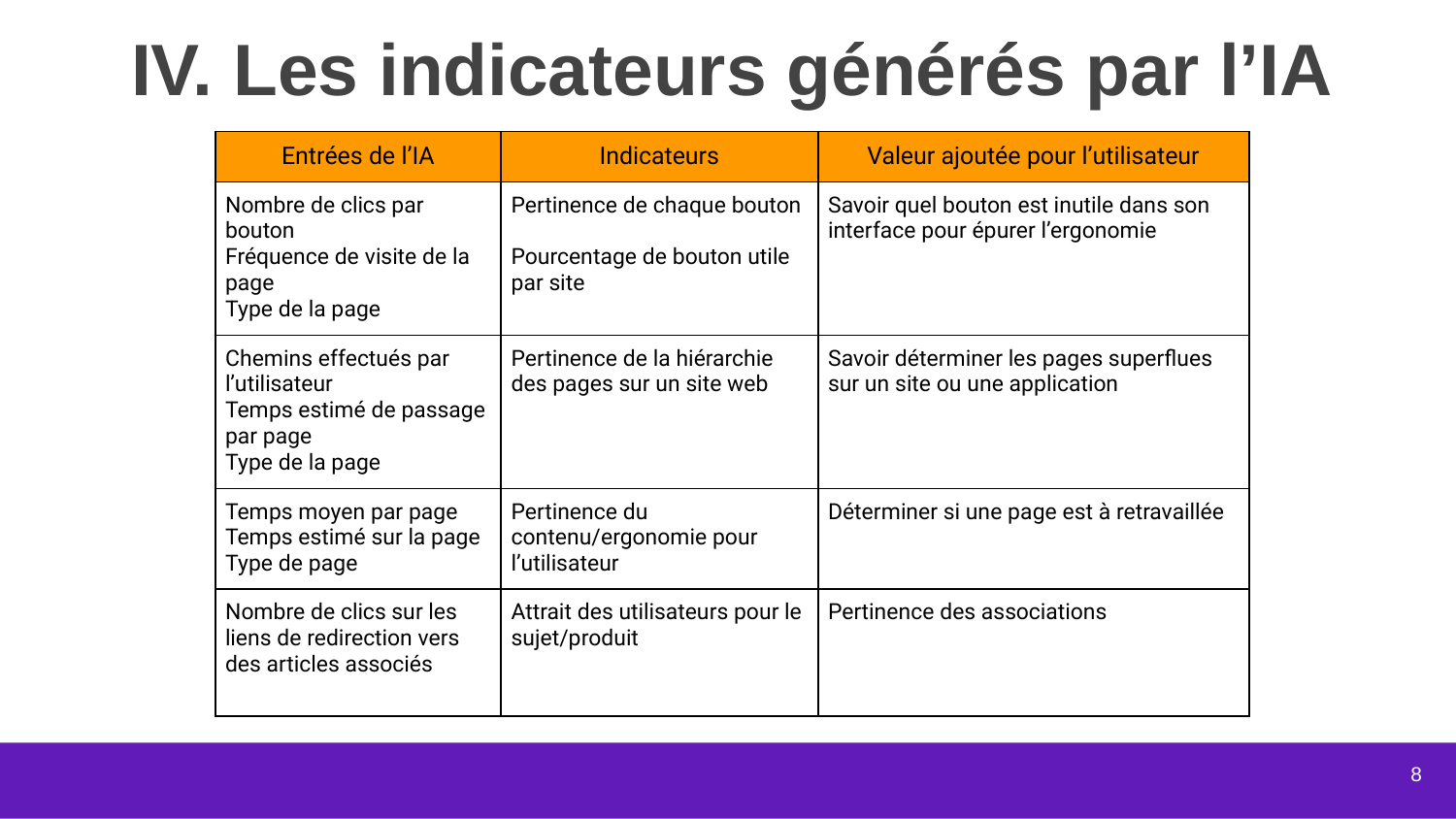

# IV. Les indicateurs générés par l’IA
| Entrées de l’IA | Indicateurs | Valeur ajoutée pour l’utilisateur |
| --- | --- | --- |
| Nombre de clics par bouton Fréquence de visite de la page Type de la page | Pertinence de chaque bouton Pourcentage de bouton utile par site | Savoir quel bouton est inutile dans son interface pour épurer l’ergonomie |
| Chemins effectués par l’utilisateur Temps estimé de passage par page Type de la page | Pertinence de la hiérarchie des pages sur un site web | Savoir déterminer les pages superflues sur un site ou une application |
| Temps moyen par page Temps estimé sur la page Type de page | Pertinence du contenu/ergonomie pour l’utilisateur | Déterminer si une page est à retravaillée |
| Nombre de clics sur les liens de redirection vers des articles associés | Attrait des utilisateurs pour le sujet/produit | Pertinence des associations |

8